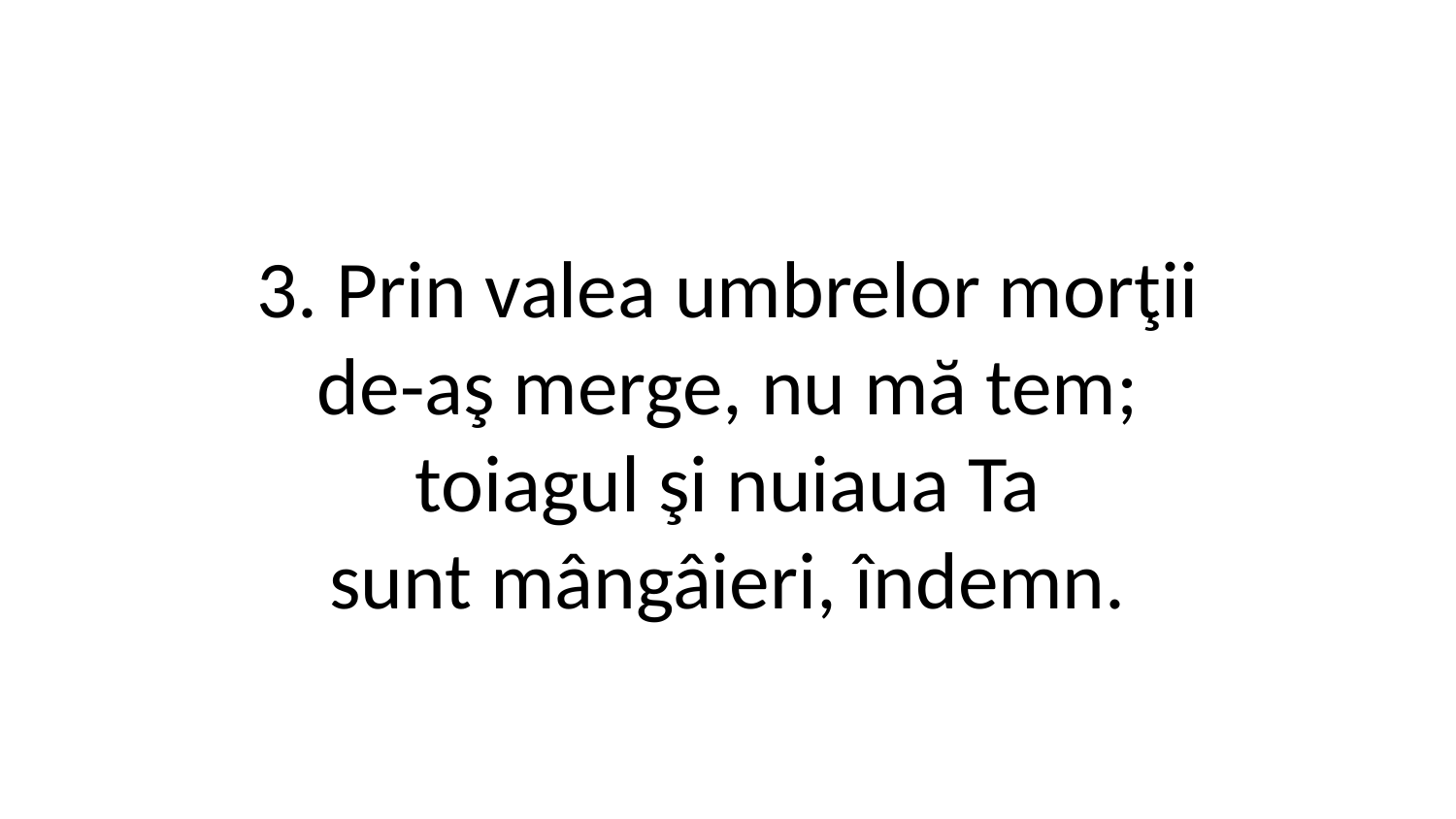

3. Prin valea umbrelor morţii
de-aş merge, nu mă tem;
toiagul şi nuiaua Ta
sunt mângâieri, îndemn.